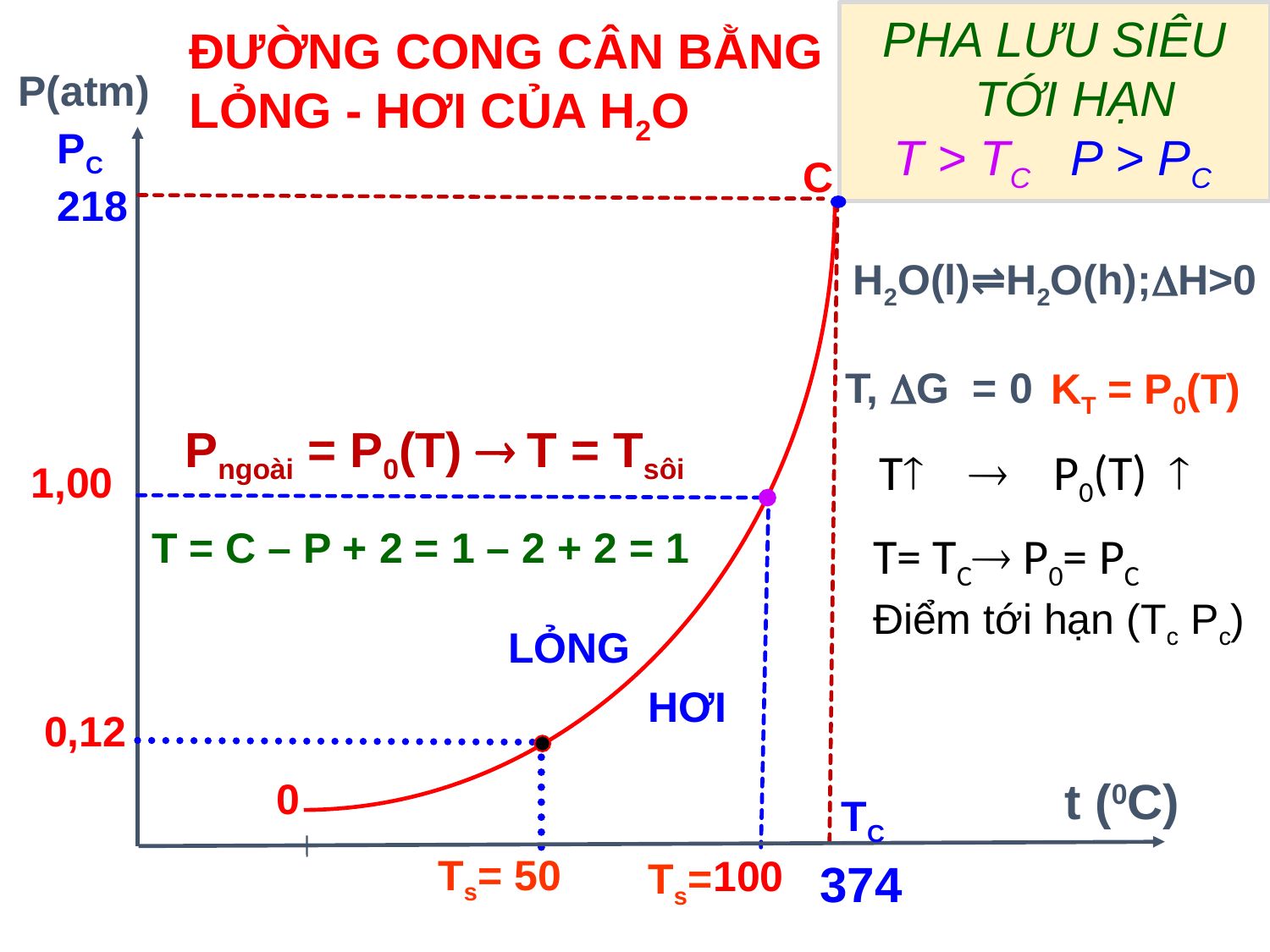

PHA LƯU SIÊU       TỚI HẠN
   T > TC     P > PC

# ĐƯỜNG CONG CÂN BẰNG LỎNG - HƠI CỦA H2O
Bề mặt phân chia giữa 2 pha lỏng và hơi biến mất.
KLR (HƠI)=KLR (LỎNG)
ĐỘNG NĂNG = THẾ NĂNG
P(atm)
PC
218

C

H2O(l)⇌H2O(h);ΔH>0

T, ΔG  = 0

KT = P0(T)

 Pngoài = P0(T) → T = Tsôi
T↑    →    P0(T)  ↑
1,00

T = C – P + 2 = 1 – 2 + 2 = 1
T= TC→ P0= PC
Điểm tới hạn (Tc Pc)

LỎNG
HƠI
0,12

t (0C)
0
TC

Ts= 50
100
Ts=
374